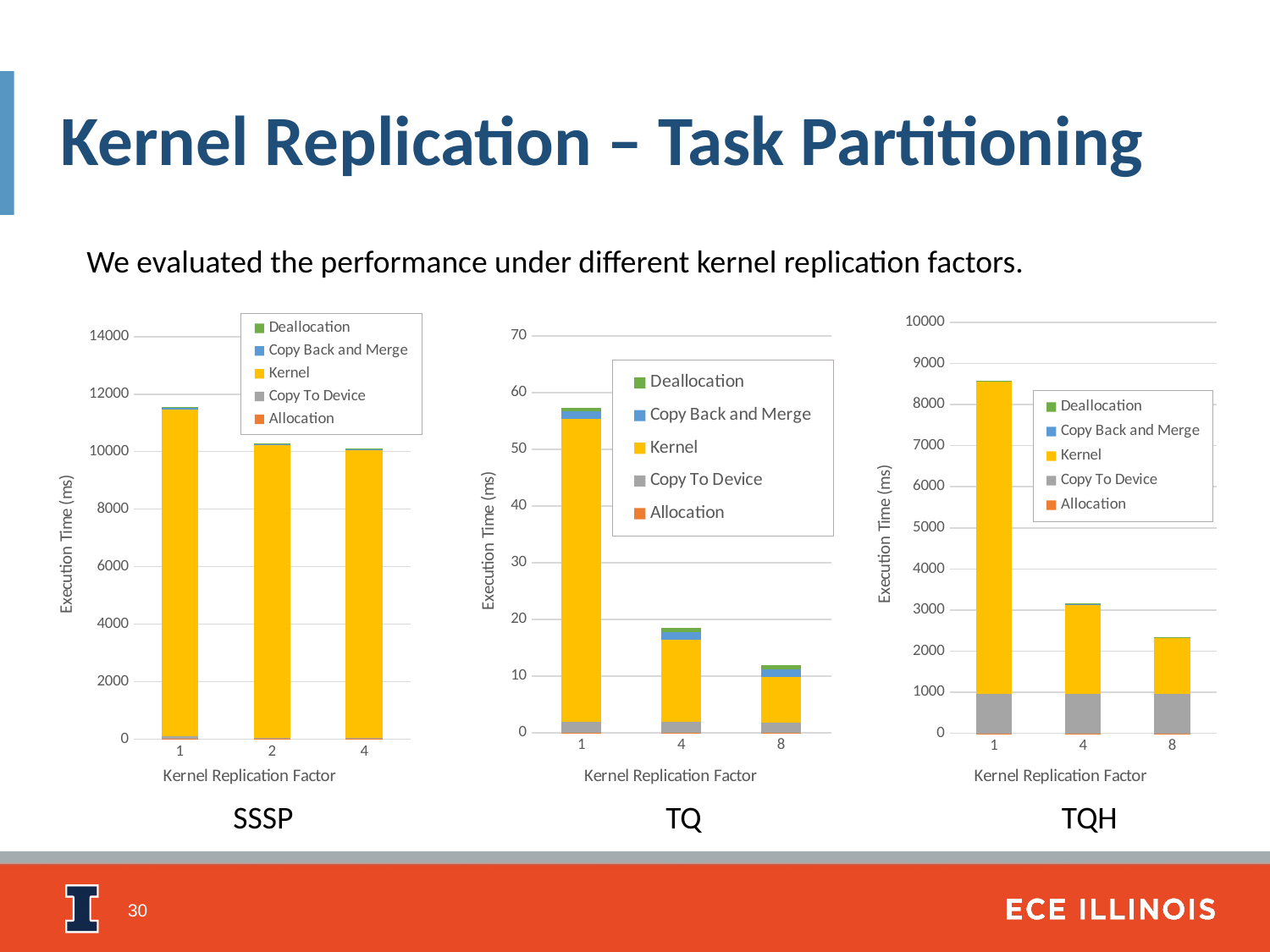

# Kernel Replication – Task Partitioning
We evaluated the performance under different kernel replication factors.

### Chart

| Category | Allocation | Copy To Device | Kernel | Copy Back and Merge | Deallocation |
|---|---|---|---|---|---|
| 1 | 0.044 | 967.047 | 7594.47 | 5.4507 | 9.251 |
| 4 | 0.042 | 959.137 | 2186.24 | 4.891 | 8.174 |
| 8 | 0.034 | 958.142 | 1367.83 | 4.94 | 7.798 |

### Chart

| Category | Allocation | Copy To Device | Kernel | Copy Back and Merge | Deallocation |
|---|---|---|---|---|---|
| 1 | 0.072 | 86.292 | 11381.1 | 84.693 | 8.814 |
| 2 | 0.055 | 45.666 | 10177.6 | 52.446 | 8.219 |
| 4 | 0.052 | 52.452 | 10001.1 | 53.271 | 7.686 |

### Chart

| Category | Allocation | Copy To Device | Kernel | Copy Back and Merge | Deallocation |
|---|---|---|---|---|---|
| 1 | 0.028 | 1.87434 | 53.4103 | 1.39998 | 0.632 |
| 4 | 0.026 | 1.82244 | 14.6169 | 1.31108 | 0.751 |
| 8 | 0.029 | 1.74274 | 8.08624 | 1.25404 | 0.744 |
SSSP
TQ
TQH